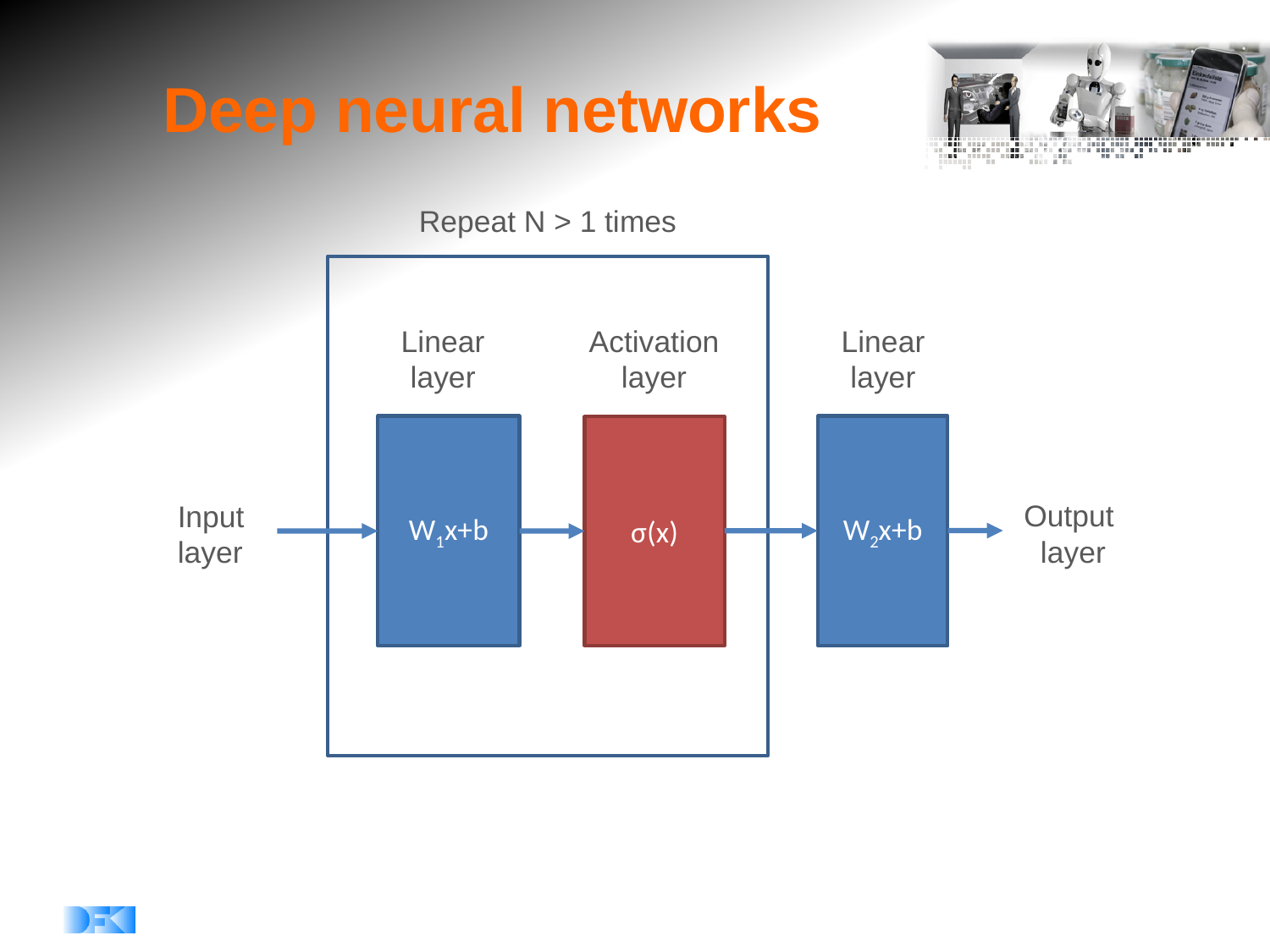

# Deep neural networks
Repeat N > 1 times

Linear
layer
Activation
layer
Linear
layer
W1x+b
W2x+b
σ(x)
Output
layer
Input
layer